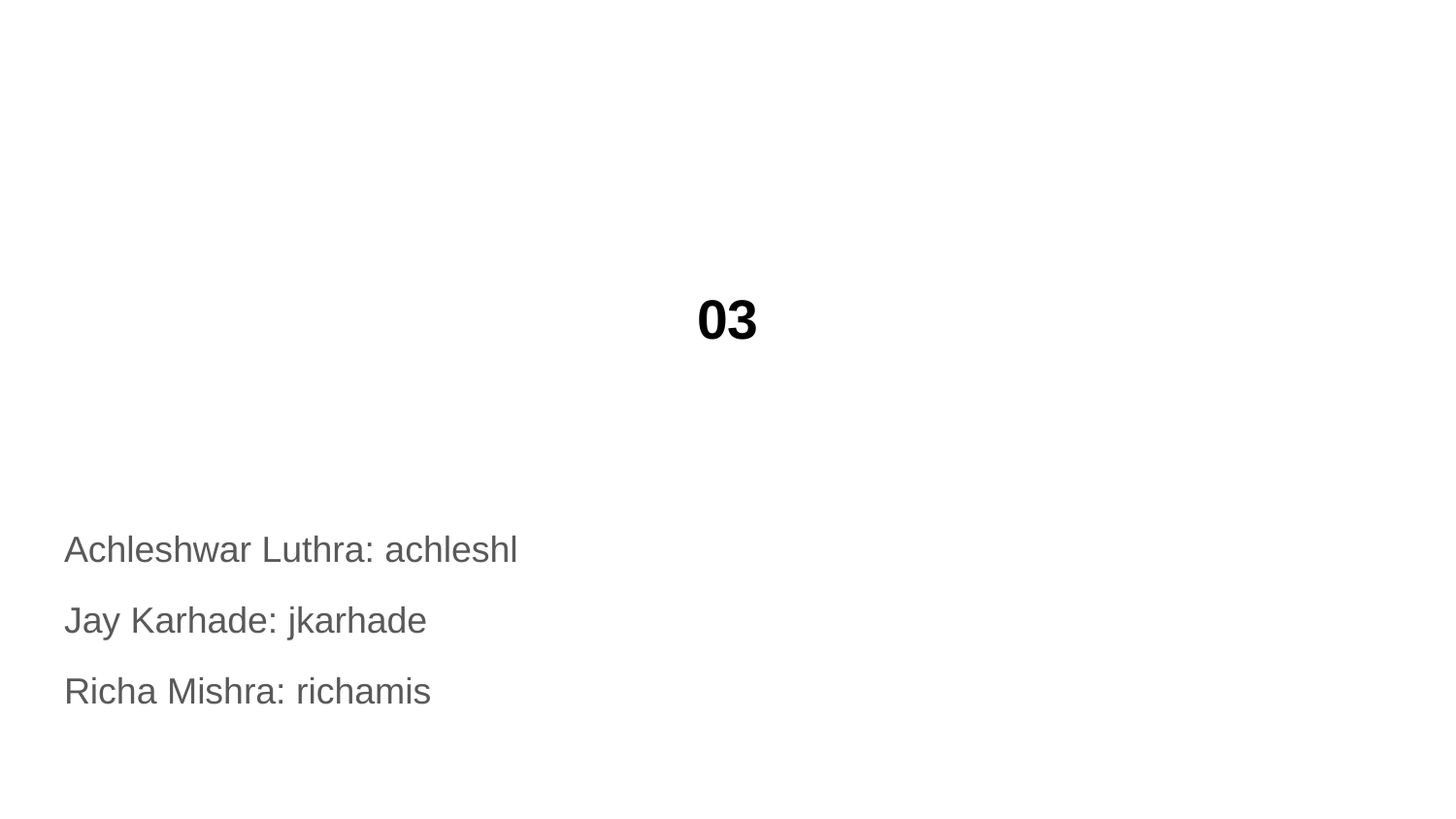

# 03
Achleshwar Luthra: achleshl
Jay Karhade: jkarhade
Richa Mishra: richamis